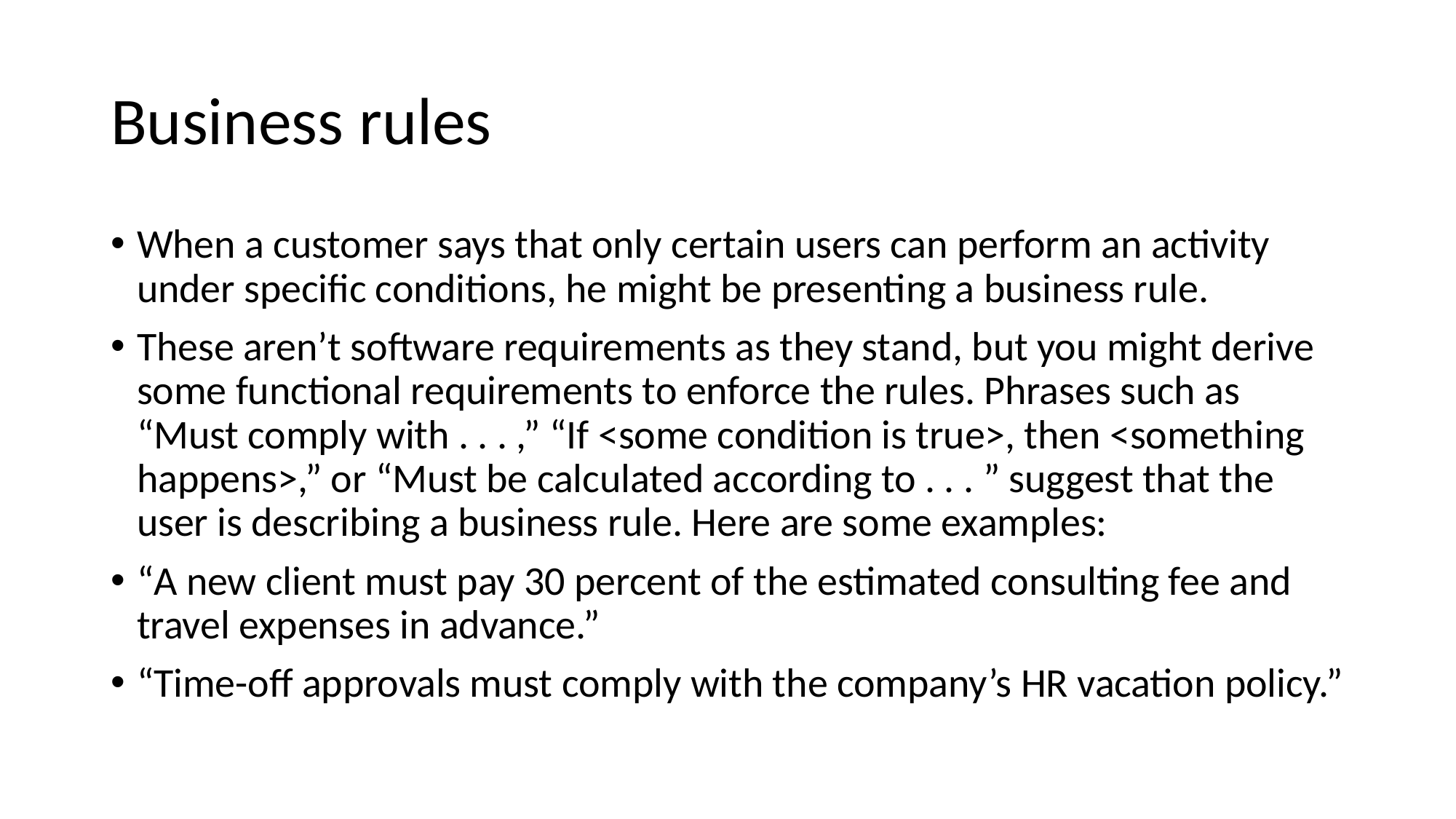

Business rules
When a customer says that only certain users can perform an activity under specific conditions, he might be presenting a business rule.
These aren’t software requirements as they stand, but you might derive some functional requirements to enforce the rules. Phrases such as “Must comply with . . . ,” “If <some condition is true>, then <something happens>,” or “Must be calculated according to . . . ” suggest that the user is describing a business rule. Here are some examples:
“A new client must pay 30 percent of the estimated consulting fee and travel expenses in advance.”
“Time-off approvals must comply with the company’s HR vacation policy.”